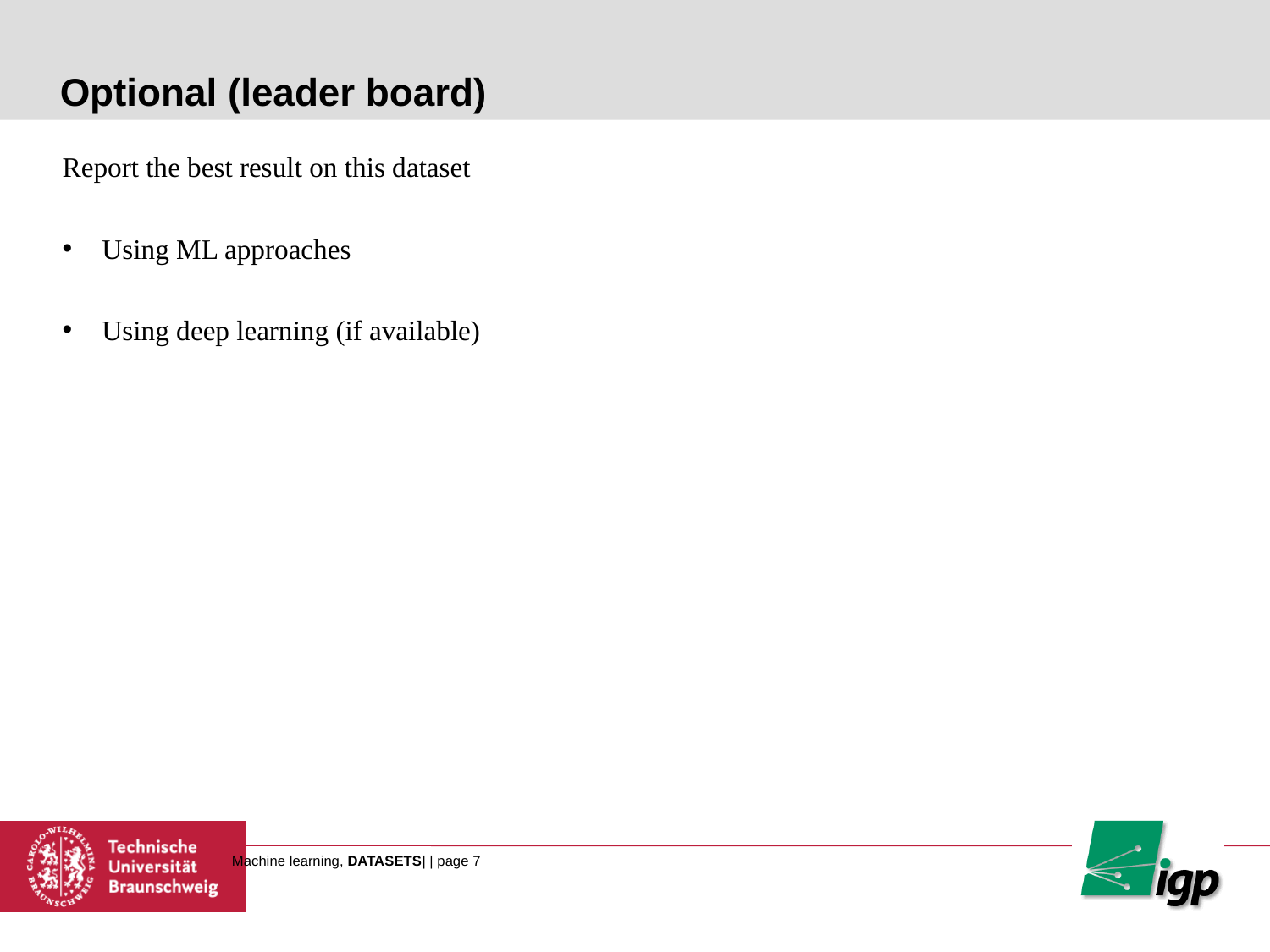

# Optional (leader board)
Report the best result on this dataset
Using ML approaches
Using deep learning (if available)